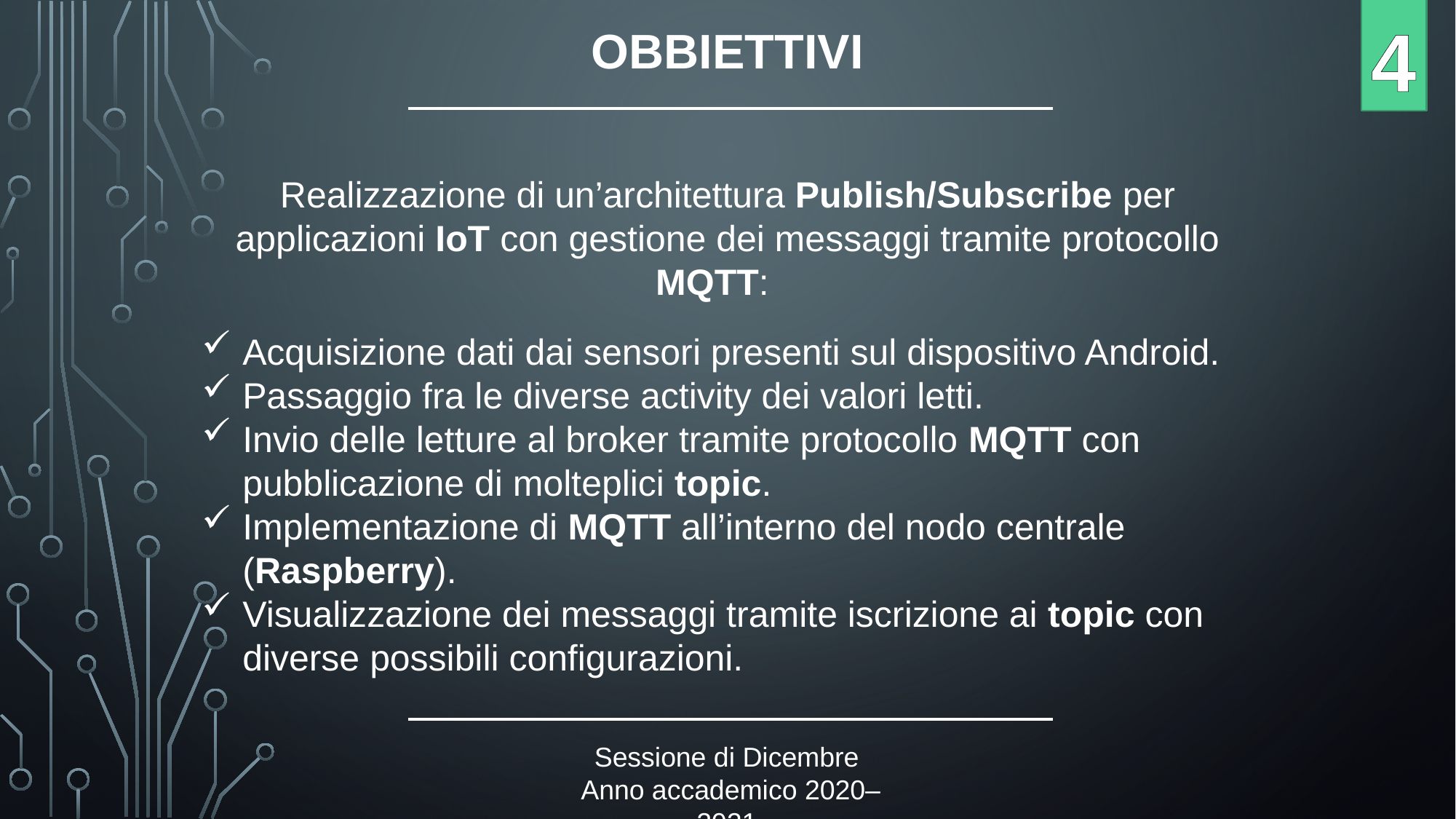

4
OBBIETTIVI
Realizzazione di un’architettura Publish/Subscribe per applicazioni IoT con gestione dei messaggi tramite protocollo MQTT:
Acquisizione dati dai sensori presenti sul dispositivo Android.
Passaggio fra le diverse activity dei valori letti.
Invio delle letture al broker tramite protocollo MQTT con pubblicazione di molteplici topic.
Implementazione di MQTT all’interno del nodo centrale (Raspberry).
Visualizzazione dei messaggi tramite iscrizione ai topic con diverse possibili configurazioni.
Sessione di Dicembre
Anno accademico 2020–2021